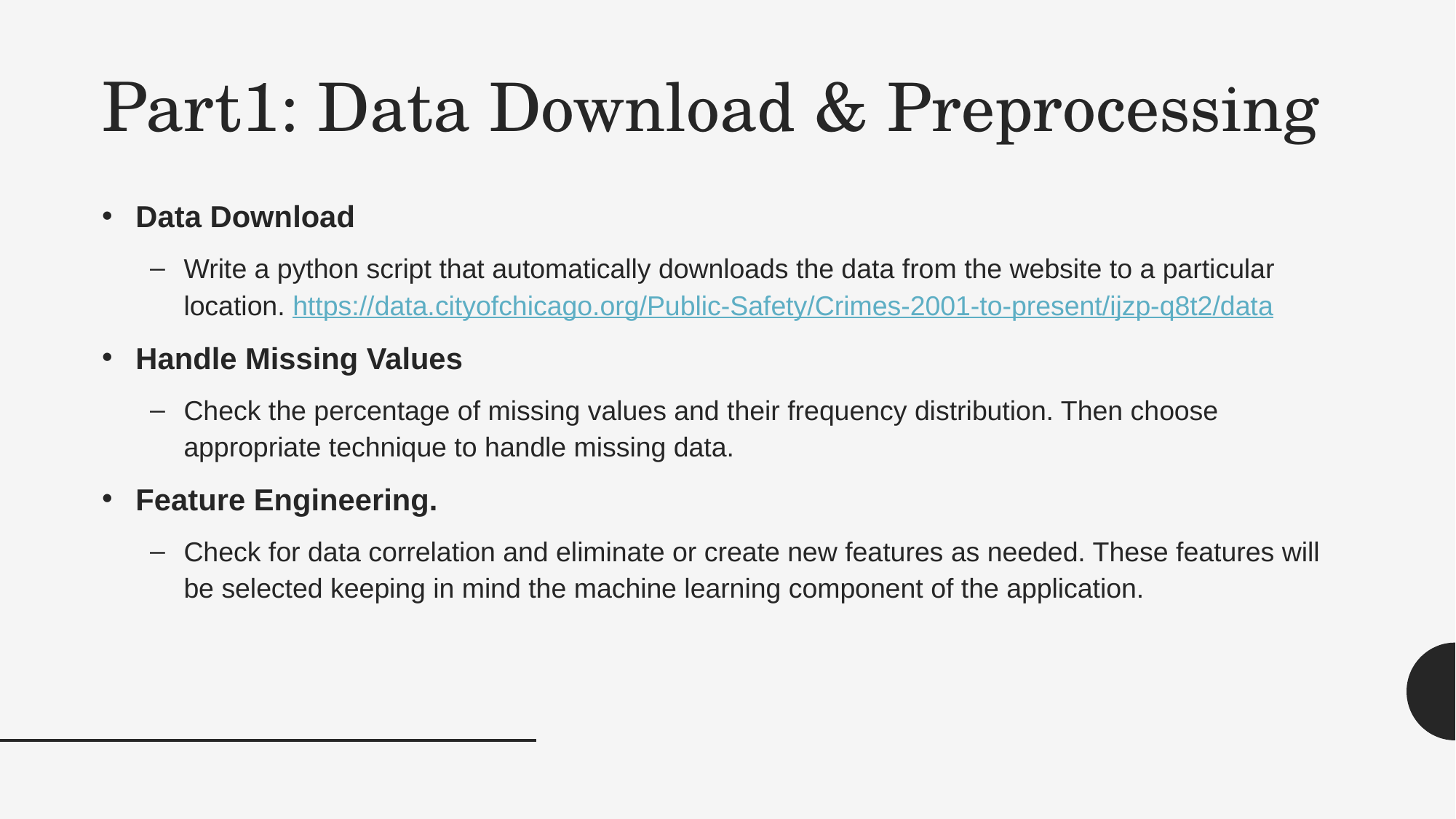

# Part1: Data Download & Preprocessing
Data Download
Write a python script that automatically downloads the data from the website to a particular location. https://data.cityofchicago.org/Public-Safety/Crimes-2001-to-present/ijzp-q8t2/data
Handle Missing Values
Check the percentage of missing values and their frequency distribution. Then choose appropriate technique to handle missing data.
Feature Engineering.
Check for data correlation and eliminate or create new features as needed. These features will be selected keeping in mind the machine learning component of the application.